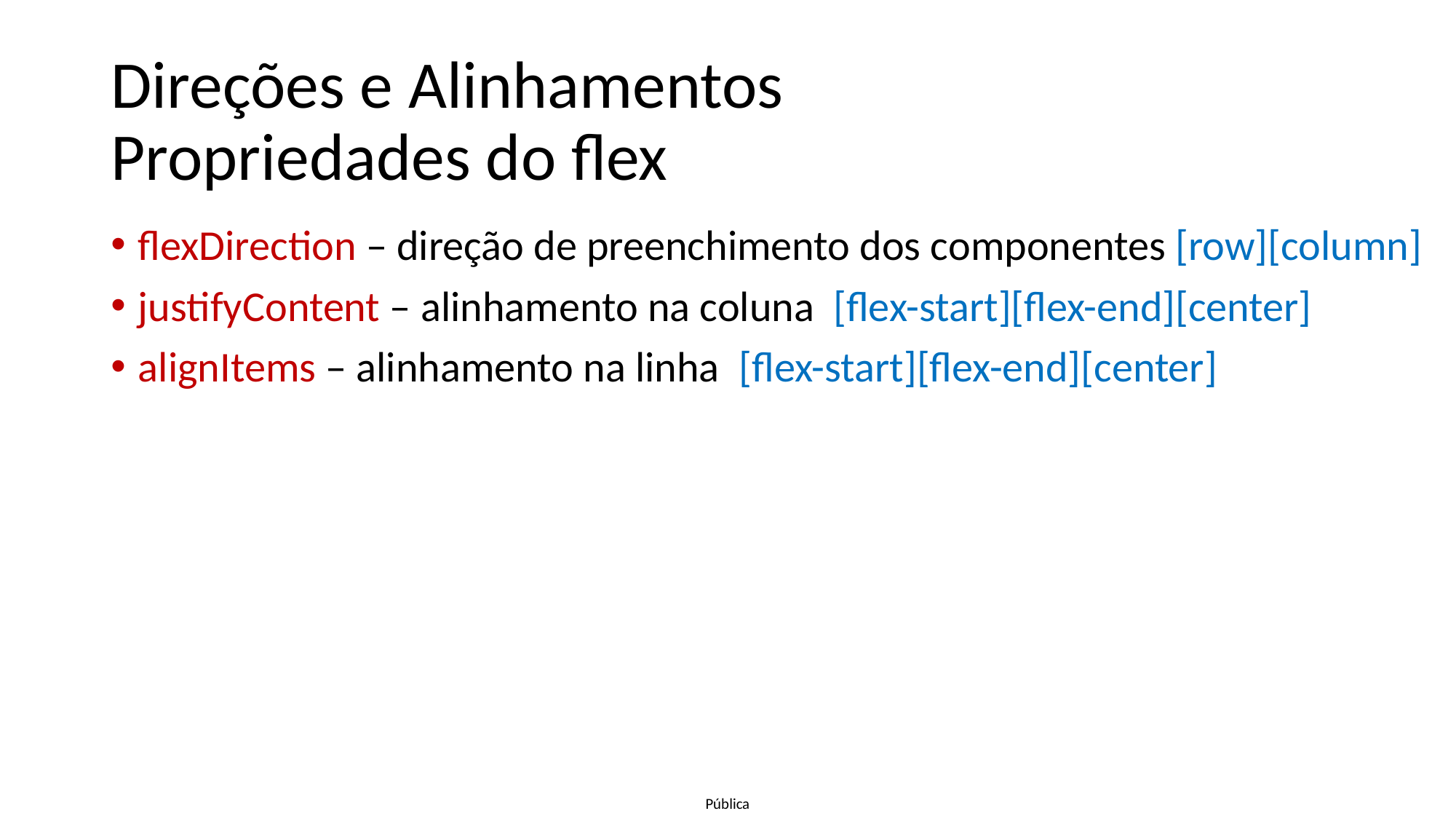

# Direções e Alinhamentos Propriedades do flex
flexDirection – direção de preenchimento dos componentes [row][column]
justifyContent – alinhamento na coluna  [flex-start][flex-end][center]
alignItems – alinhamento na linha  [flex-start][flex-end][center]